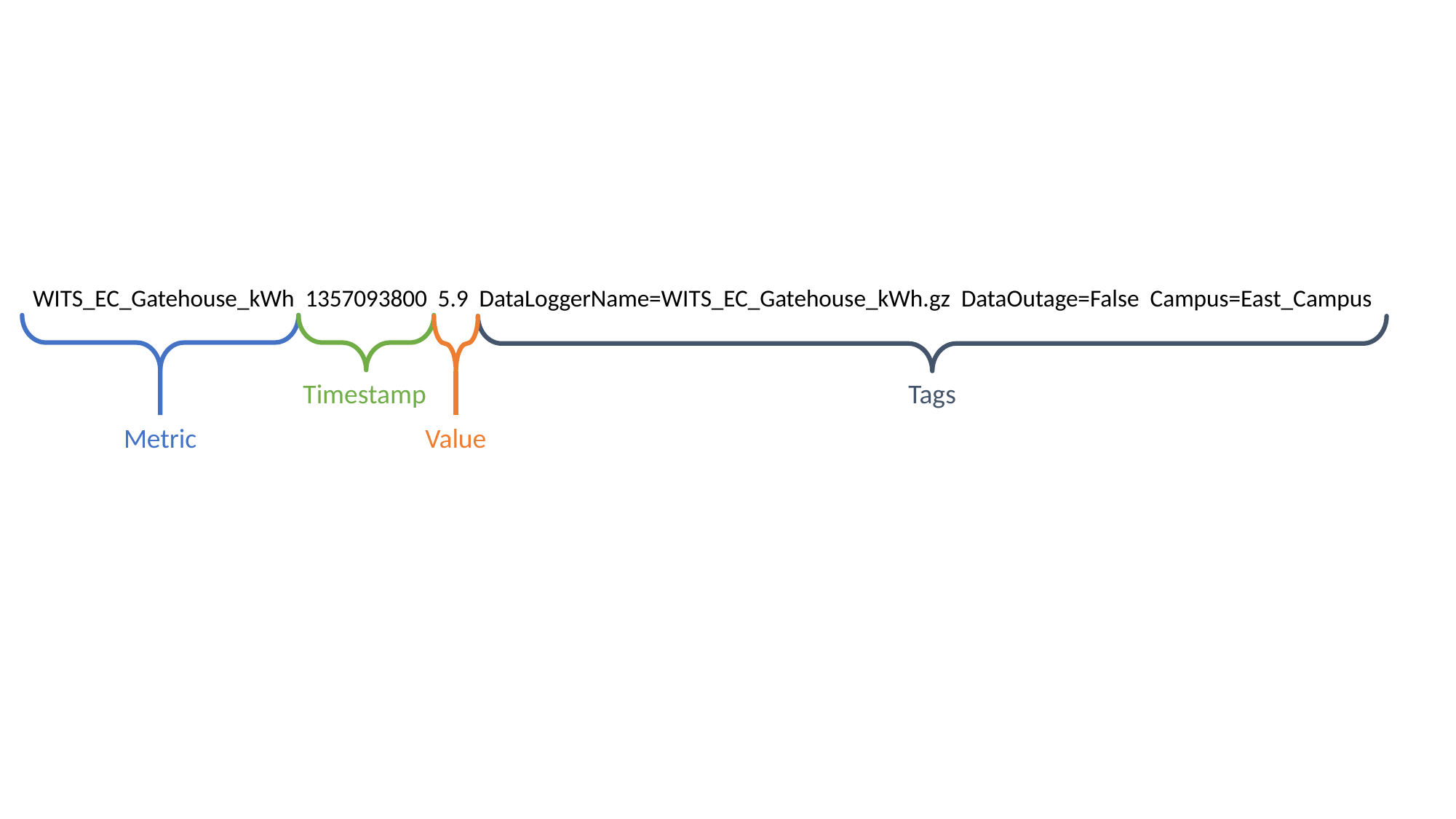

WITS_EC_Gatehouse_kWh  1357093800  5.9  DataLoggerName=WITS_EC_Gatehouse_kWh.gz  DataOutage=False  Campus=East_Campus

Timestamp
Tags
Metric
Value